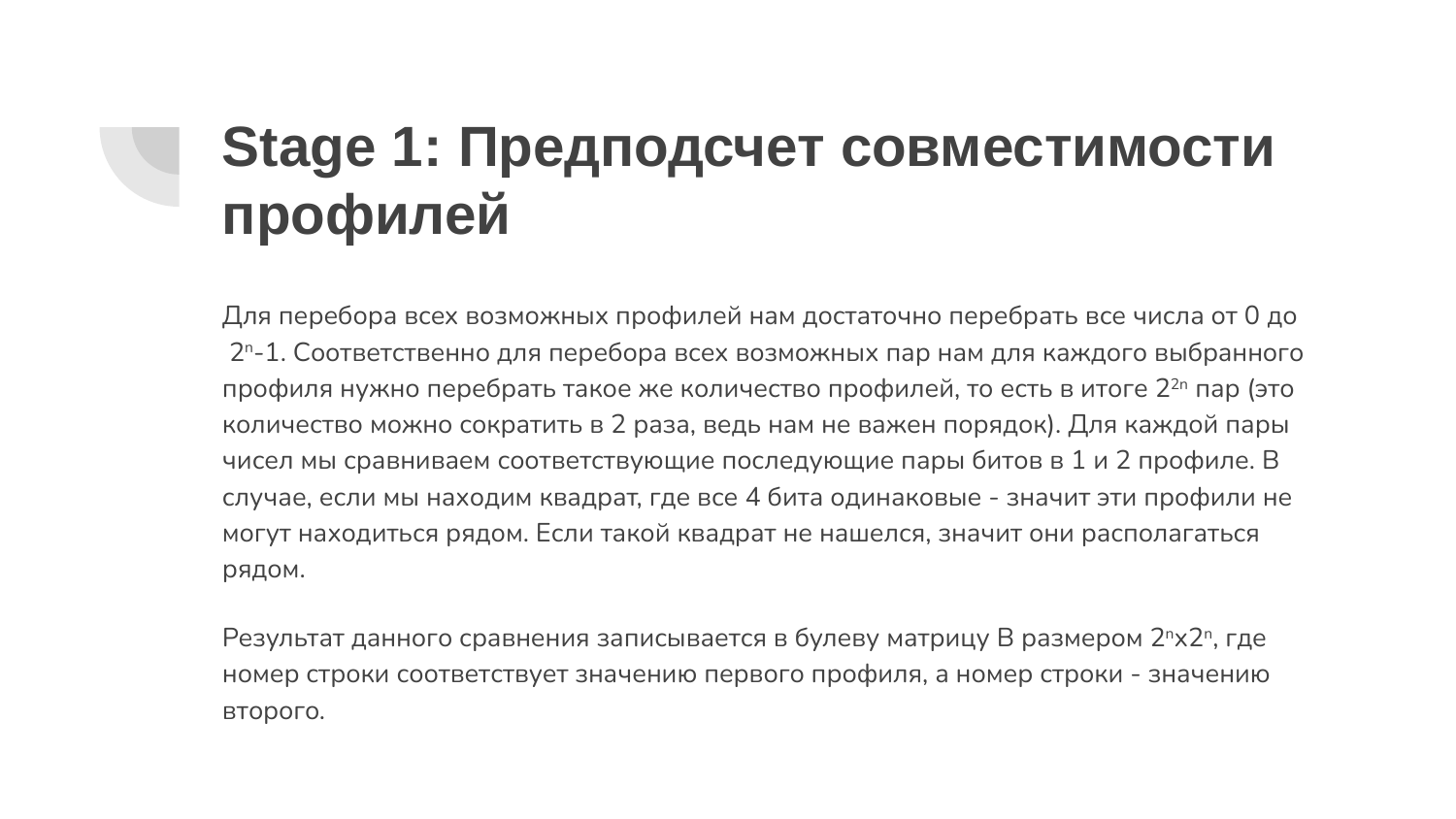

# Stage 1: Предподсчет совместимости профилей
Для перебора всех возможных профилей нам достаточно перебрать все числа от 0 до    2n-1. Соответственно для перебора всех возможных пар нам для каждого выбранного профиля нужно перебрать такое же количество профилей, то есть в итоге 22n пар (это количество можно сократить в 2 раза, ведь нам не важен порядок). Для каждой пары чисел мы сравниваем соответствующие последующие пары битов в 1 и 2 профиле. В случае, если мы находим квадрат, где все 4 бита одинаковые - значит эти профили не могут находиться рядом. Если такой квадрат не нашелся, значит они располагаться рядом.
Результат данного сравнения записывается в булеву матрицу B размером 2nх2n, где номер строки соответствует значению первого профиля, а номер строки - значению второго.